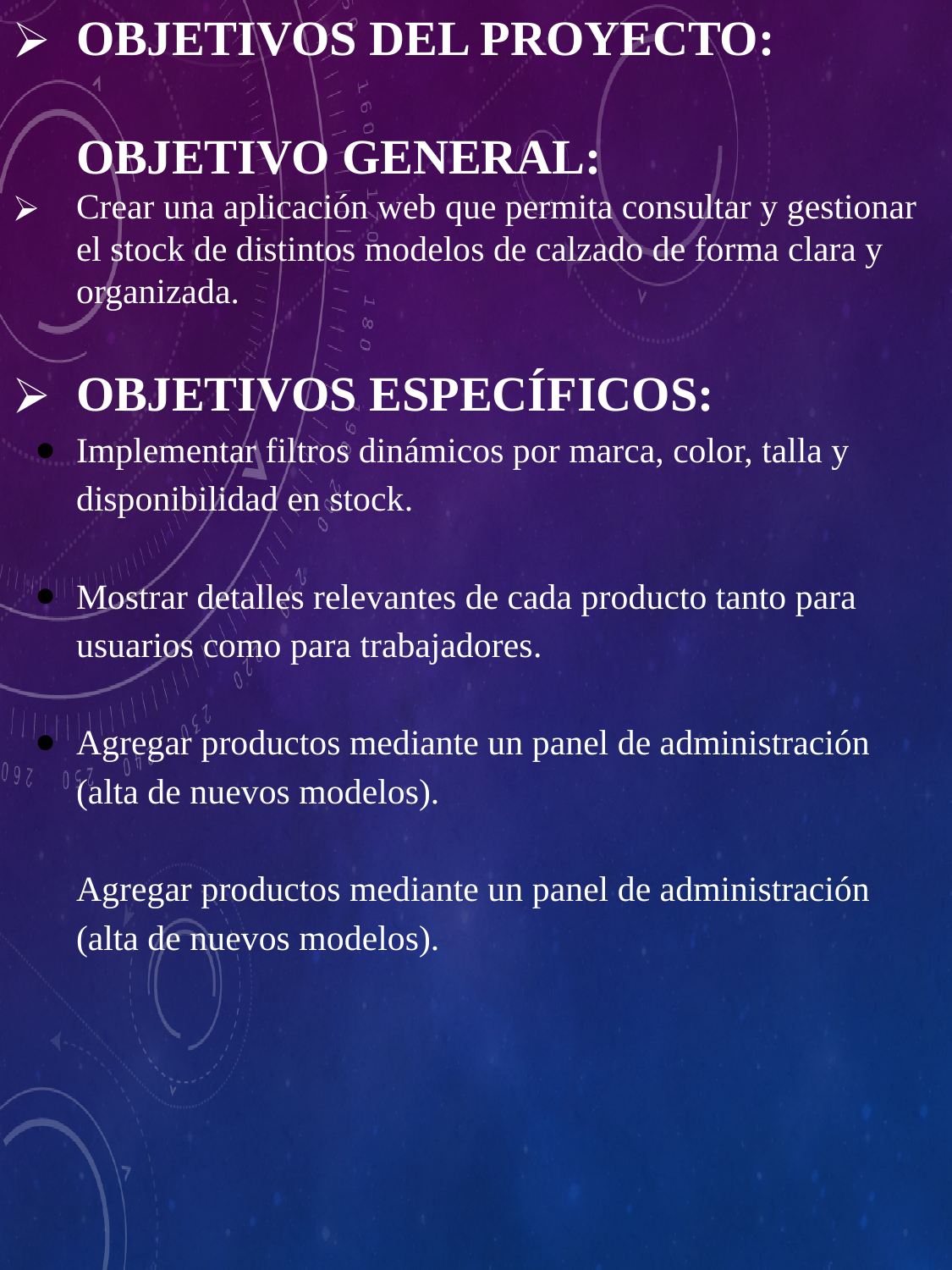

# Objetivos del proyecto: Objetivo general:
Crear una aplicación web que permita consultar y gestionar el stock de distintos modelos de calzado de forma clara y organizada.

Objetivos específicos:
Implementar filtros dinámicos por marca, color, talla y disponibilidad en stock.
Mostrar detalles relevantes de cada producto tanto para usuarios como para trabajadores.
Agregar productos mediante un panel de administración (alta de nuevos modelos).
Agregar productos mediante un panel de administración (alta de nuevos modelos).